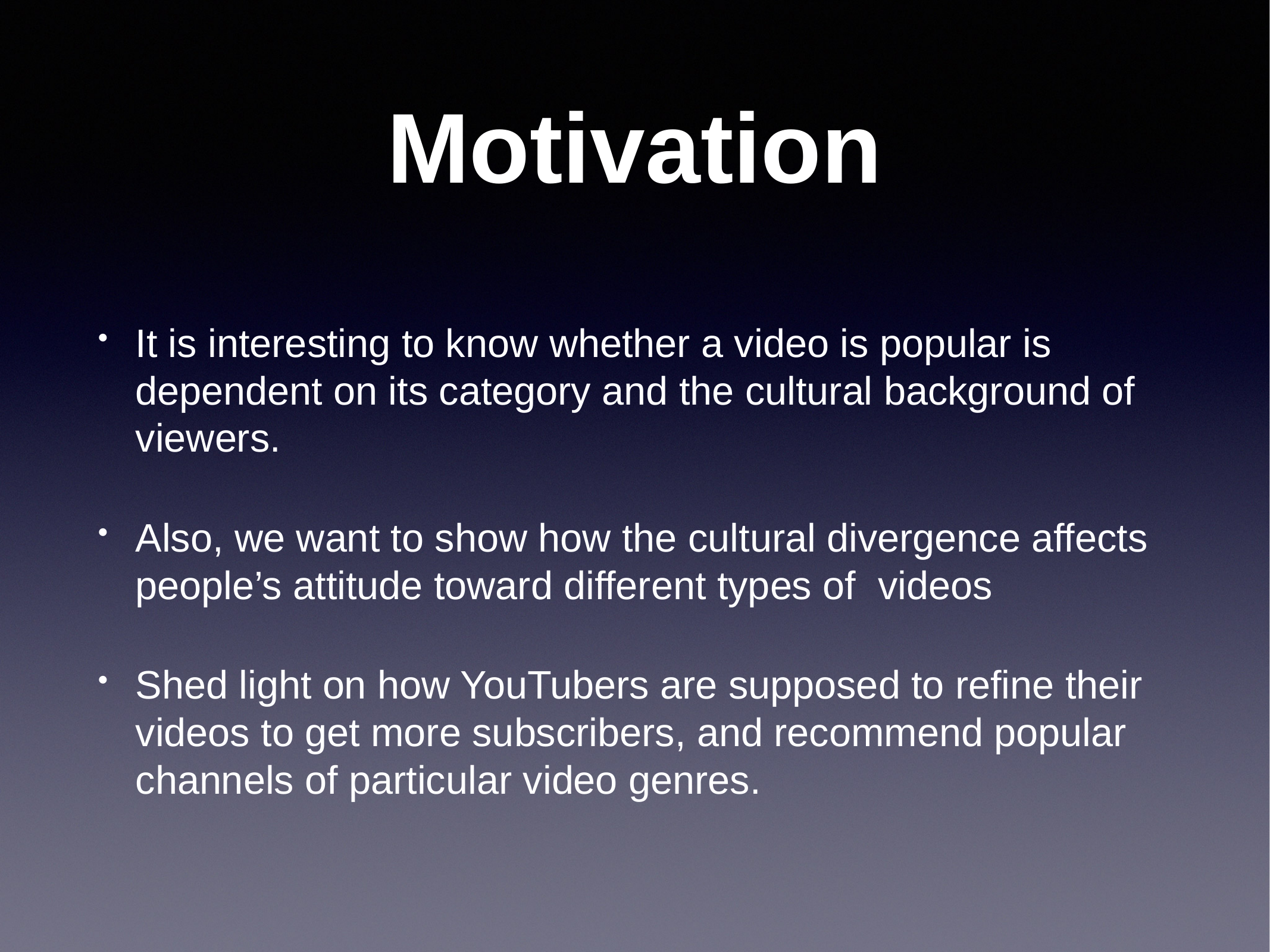

# Motivation
It is interesting to know whether a video is popular is dependent on its category and the cultural background of viewers.
Also, we want to show how the cultural divergence affects people’s attitude toward different types of  videos
Shed light on how YouTubers are supposed to refine their videos to get more subscribers, and recommend popular channels of particular video genres.